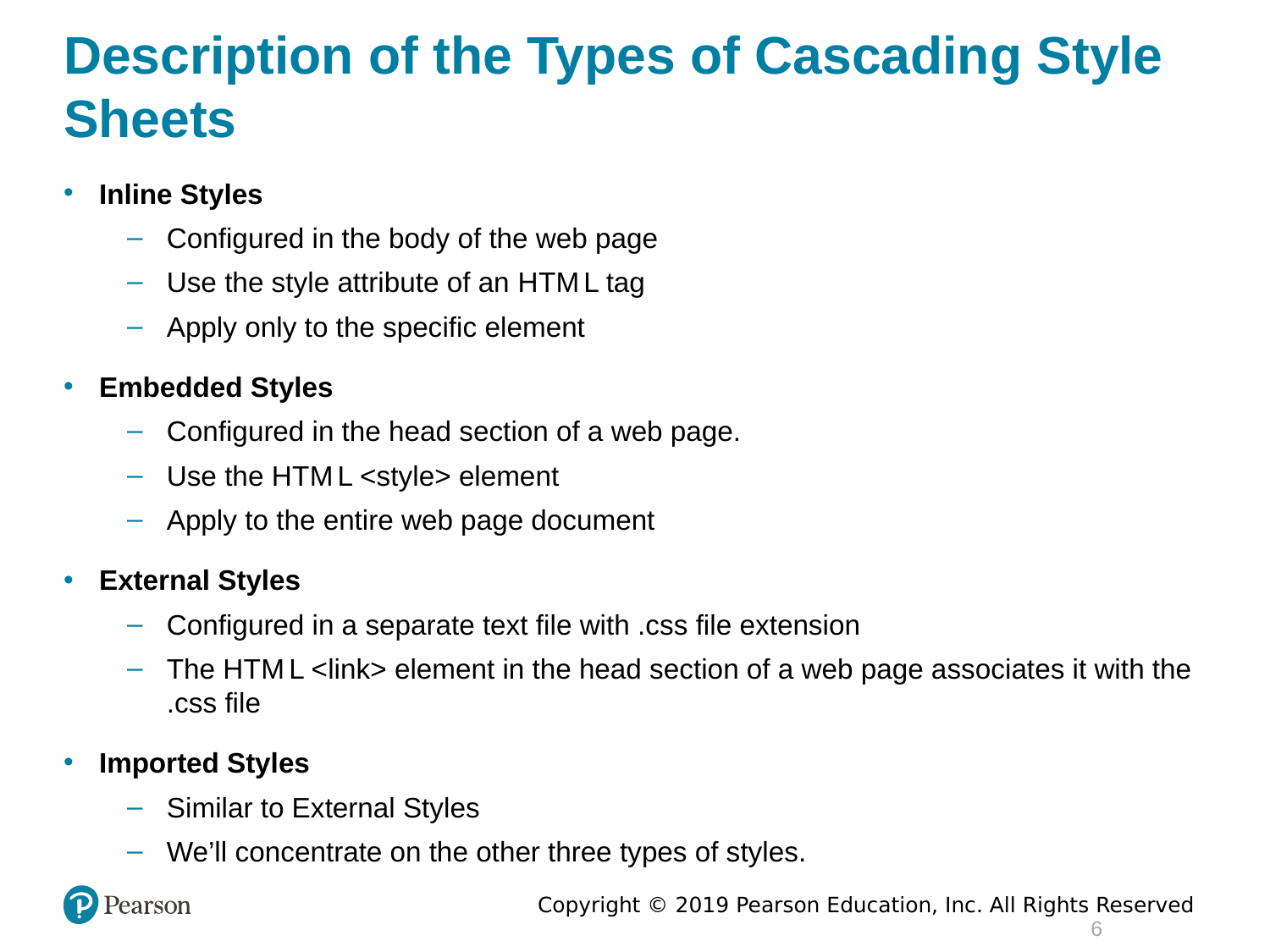

# Description of the Types of Cascading Style Sheets
Inline Styles
Configured in the body of the web page
Use the style attribute of an H T M L tag
Apply only to the specific element
Embedded Styles
Configured in the head section of a web page.
Use the H T M L <style> element
Apply to the entire web page document
External Styles
Configured in a separate text file with .css file extension
The H T M L <link> element in the head section of a web page associates it with the .css file
Imported Styles
Similar to External Styles
We’ll concentrate on the other three types of styles.